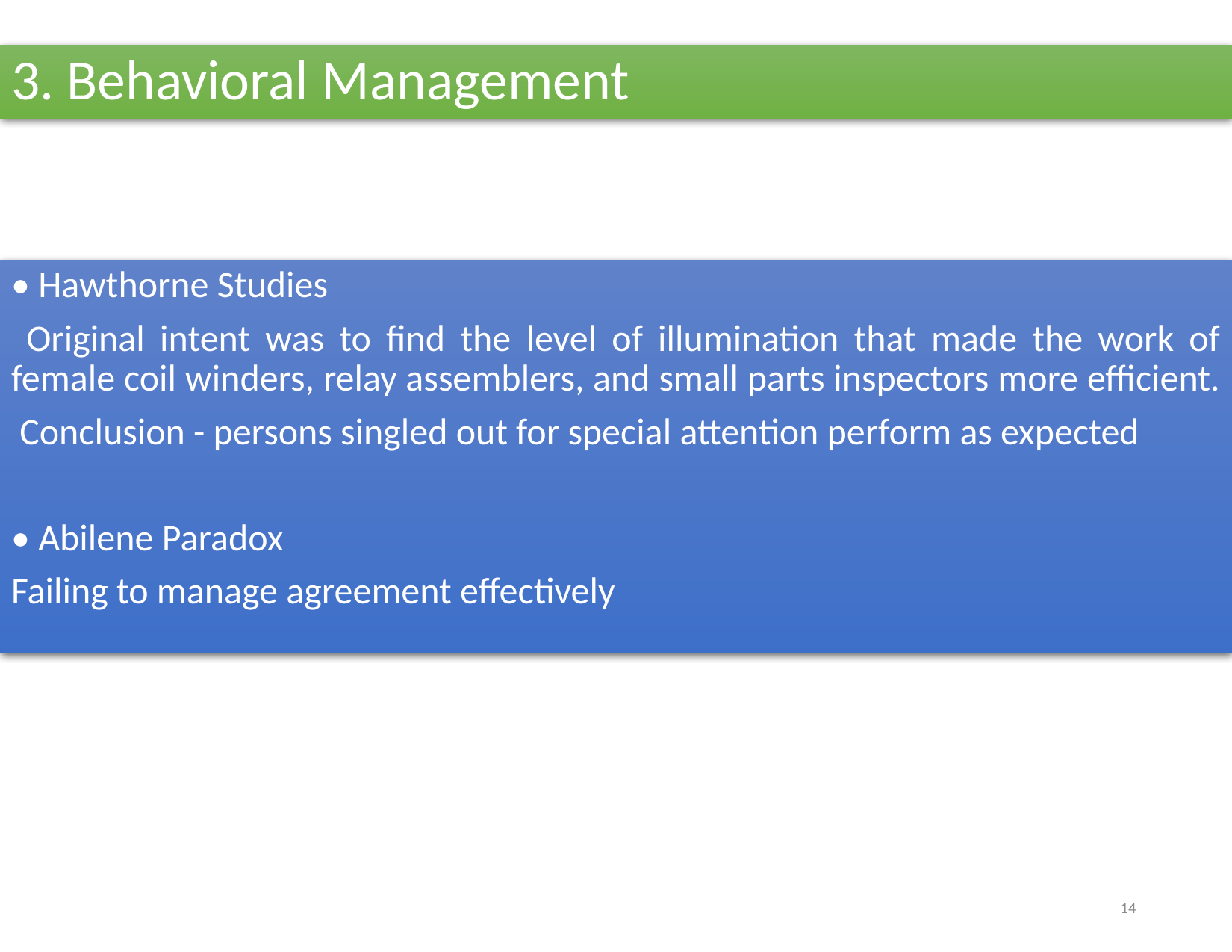

# 3. Behavioral Management
• Hawthorne Studies
 Original intent was to find the level of illumination that made the work of female coil winders, relay assemblers, and small parts inspectors more efficient.
 Conclusion - persons singled out for special attention perform as expected

• Abilene Paradox
Failing to manage agreement effectively

14